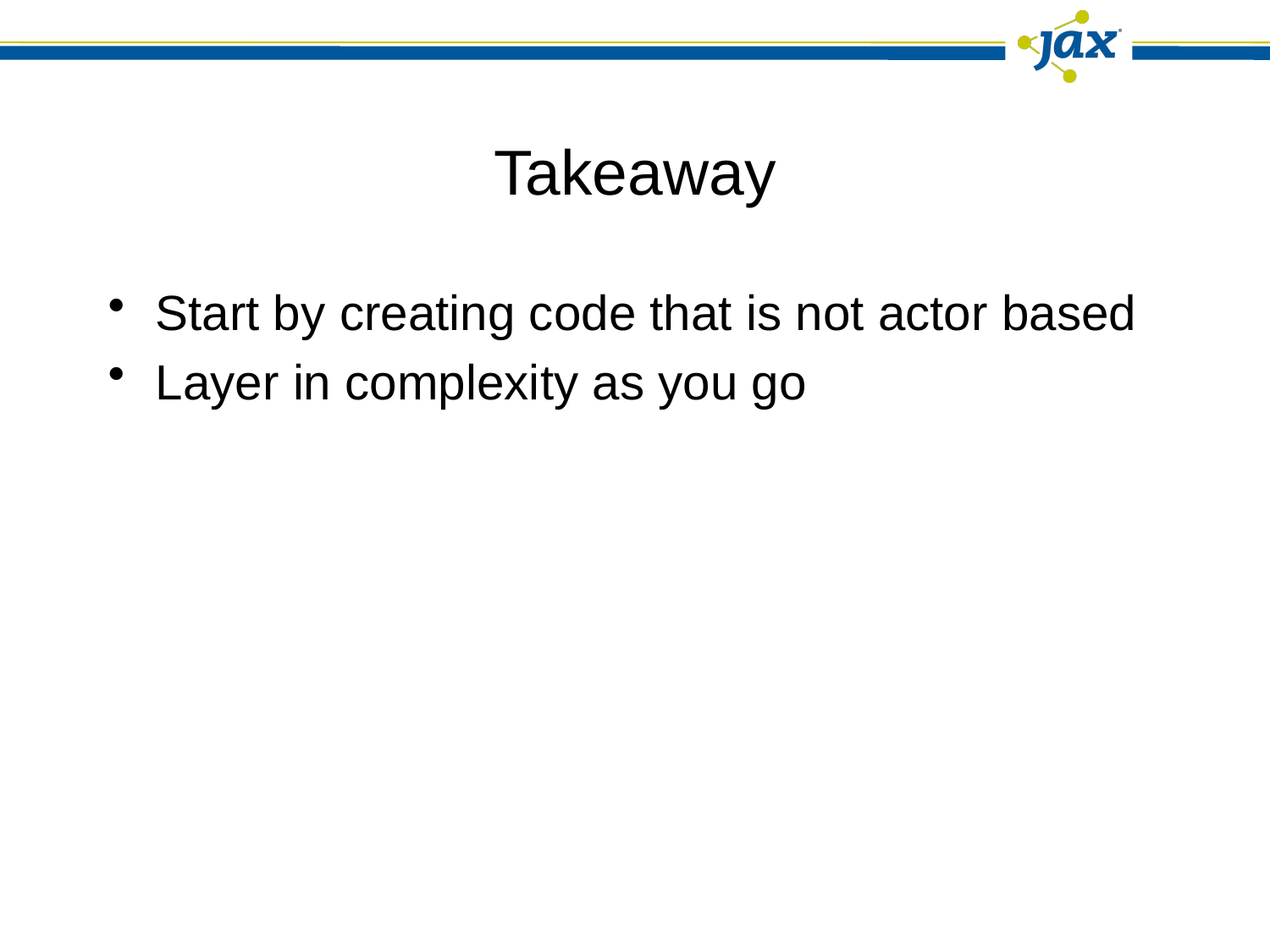

# Takeaway
Start by creating code that is not actor based
Layer in complexity as you go